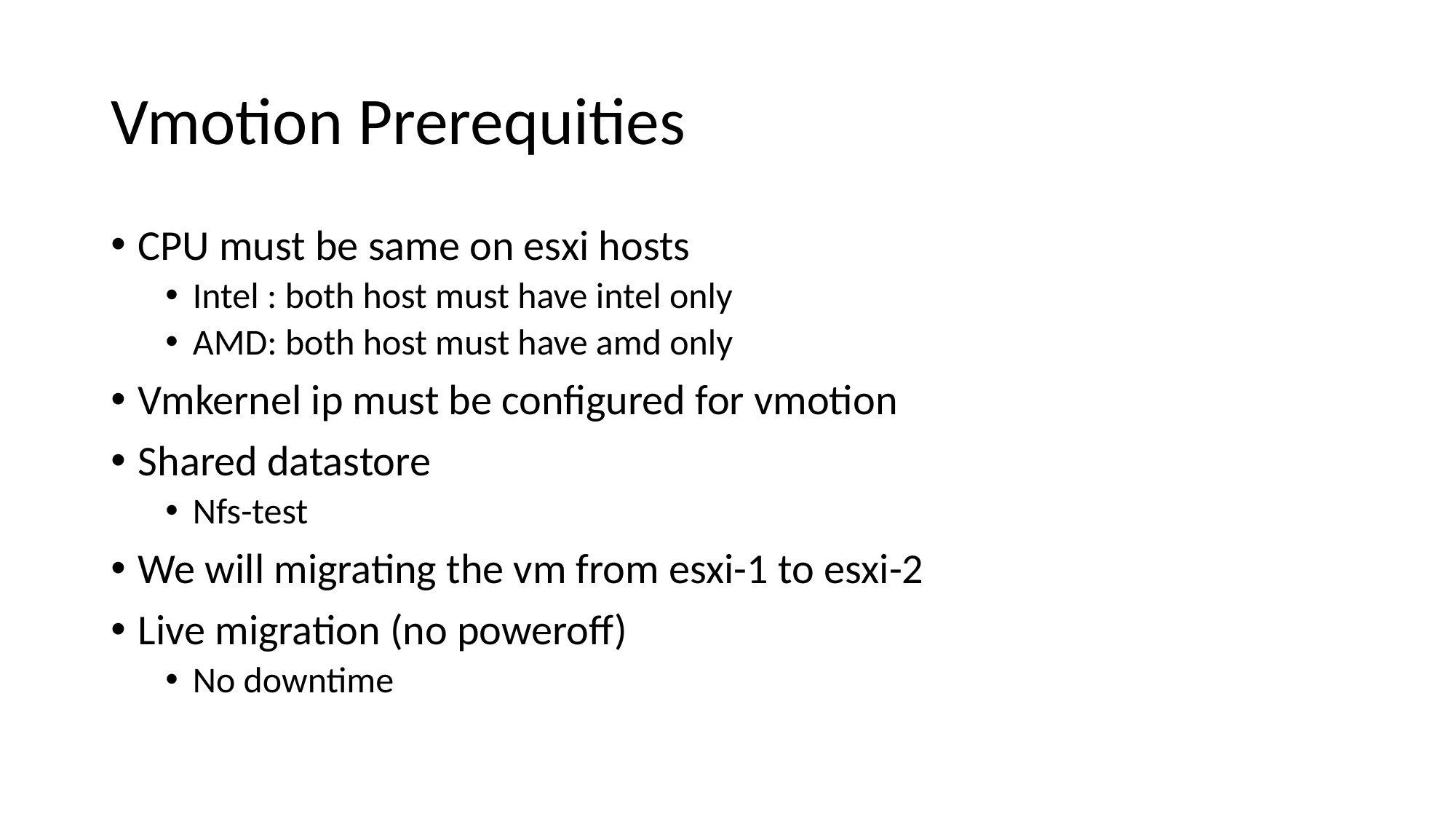

# Vmotion Prerequities
CPU must be same on esxi hosts
Intel : both host must have intel only
AMD: both host must have amd only
Vmkernel ip must be configured for vmotion
Shared datastore
Nfs-test
We will migrating the vm from esxi-1 to esxi-2
Live migration (no poweroff)
No downtime